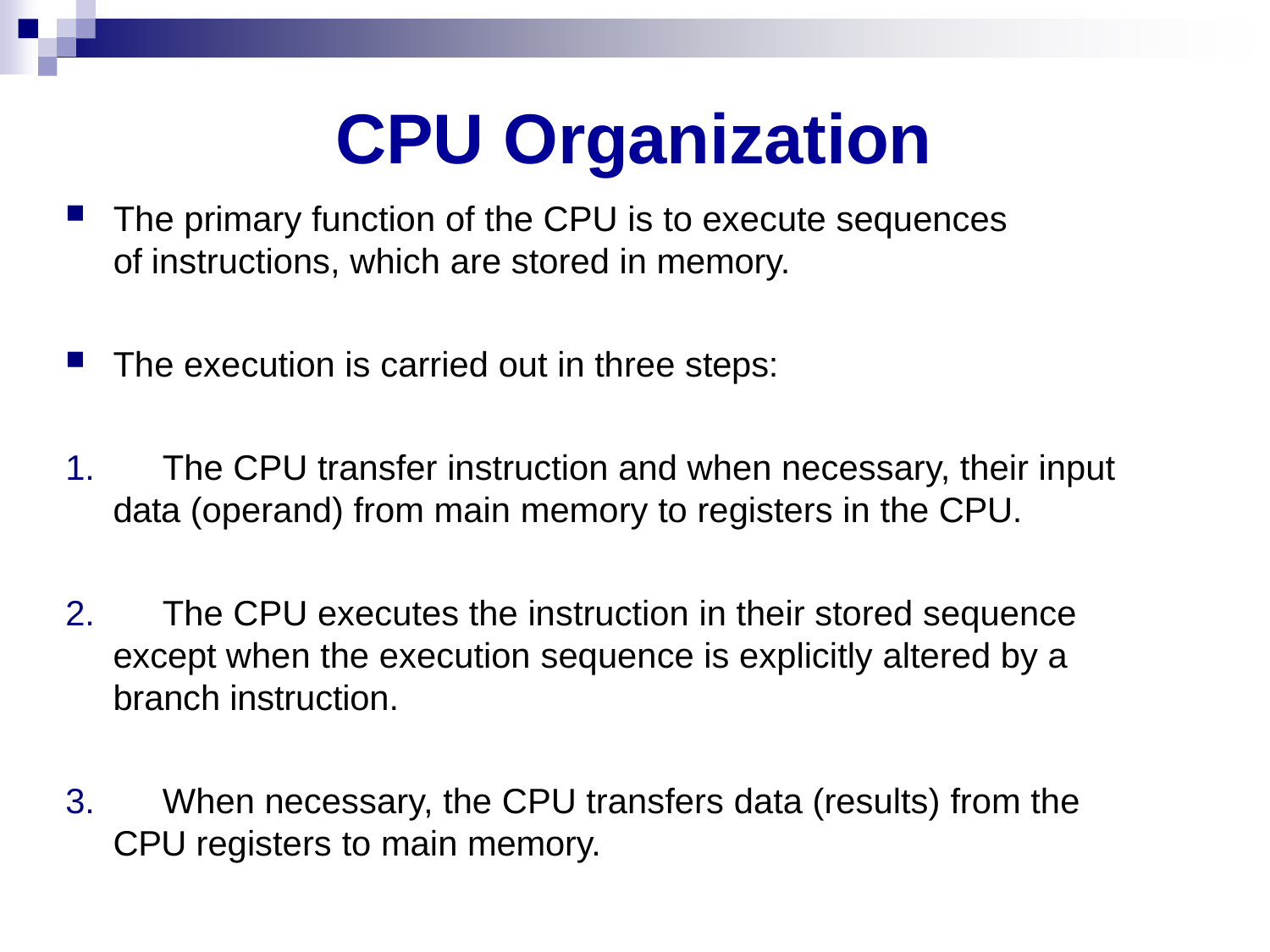

# CPU Organization
The primary function of the CPU is to execute sequences of instructions, which are stored in memory.

The execution is carried out in three steps:

	The CPU transfer instruction and when necessary, their input data (operand) from main memory to registers in the CPU.

	The CPU executes the instruction in their stored sequence except when the execution sequence is explicitly altered by a branch instruction.

	When necessary, the CPU transfers data (results) from the CPU registers to main memory.